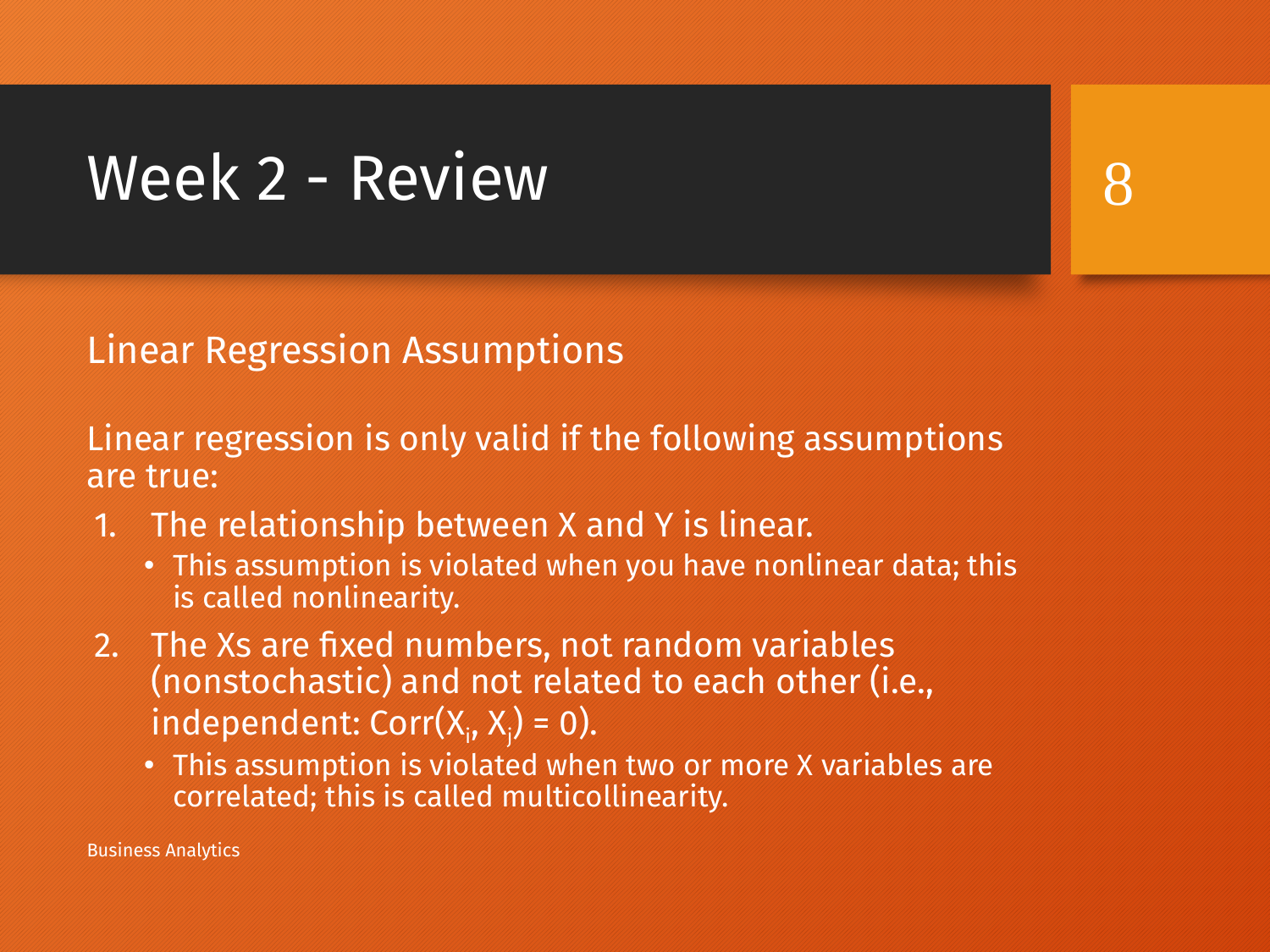

# Week 2 - Review
8
Linear Regression Assumptions

Linear regression is only valid if the following assumptions are true:
The relationship between X and Y is linear.
This assumption is violated when you have nonlinear data; this is called nonlinearity.
The Xs are fixed numbers, not random variables (nonstochastic) and not related to each other (i.e., independent: Corr(Xi, Xj) = 0).
This assumption is violated when two or more X variables are correlated; this is called multicollinearity.

Business Analytics